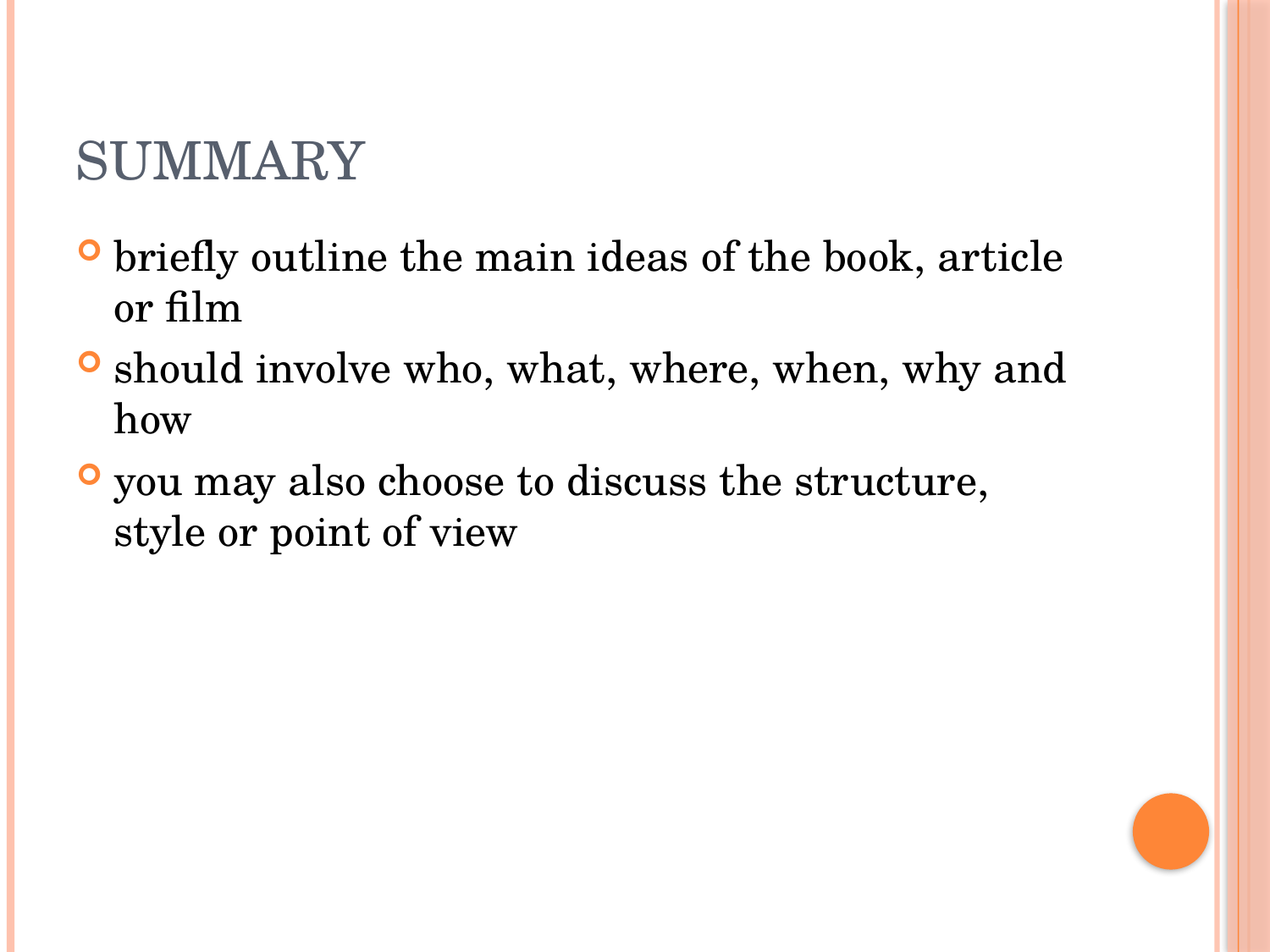

# Summary
briefly outline the main ideas of the book, article or film
should involve who, what, where, when, why and how
you may also choose to discuss the structure, style or point of view